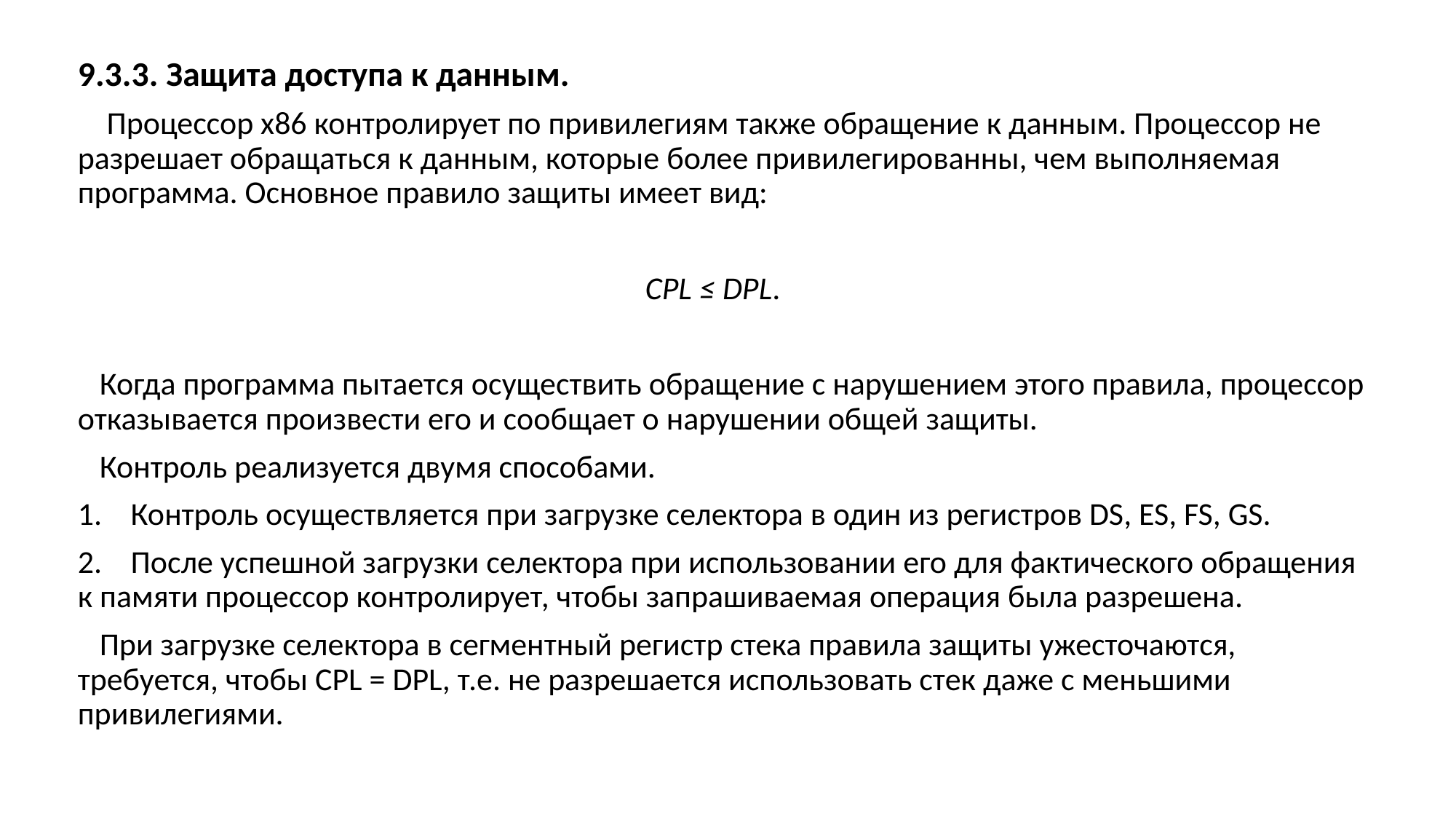

9.3.3. Защита доступа к данным.
    Процессор х86 контролирует по привилегиям также обращение к данным. Процессор не разрешает обращаться к данным, которые более привилегированны, чем выполняемая программа. Основное правило защиты имеет вид:

                                                                              CPL ≤ DPL.

   Когда программа пытается осуществить обращение с нарушением этого правила, процессор отказывается произвести его и сообщает о нарушении общей защиты.
   Контроль реализуется двумя способами.
1.    Контроль осуществляется при загрузке селектора в один из регистров DS, ES, FS, GS.
2.    После успешной загрузки селектора при использовании его для фактического обращения к памяти процессор контролирует, чтобы запрашиваемая операция была разрешена.
   При загрузке селектора в сегментный регистр стека правила защиты ужесточаются, требуется, чтобы CPL = DPL, т.е. не разрешается использовать стек даже с меньшими привилегиями.